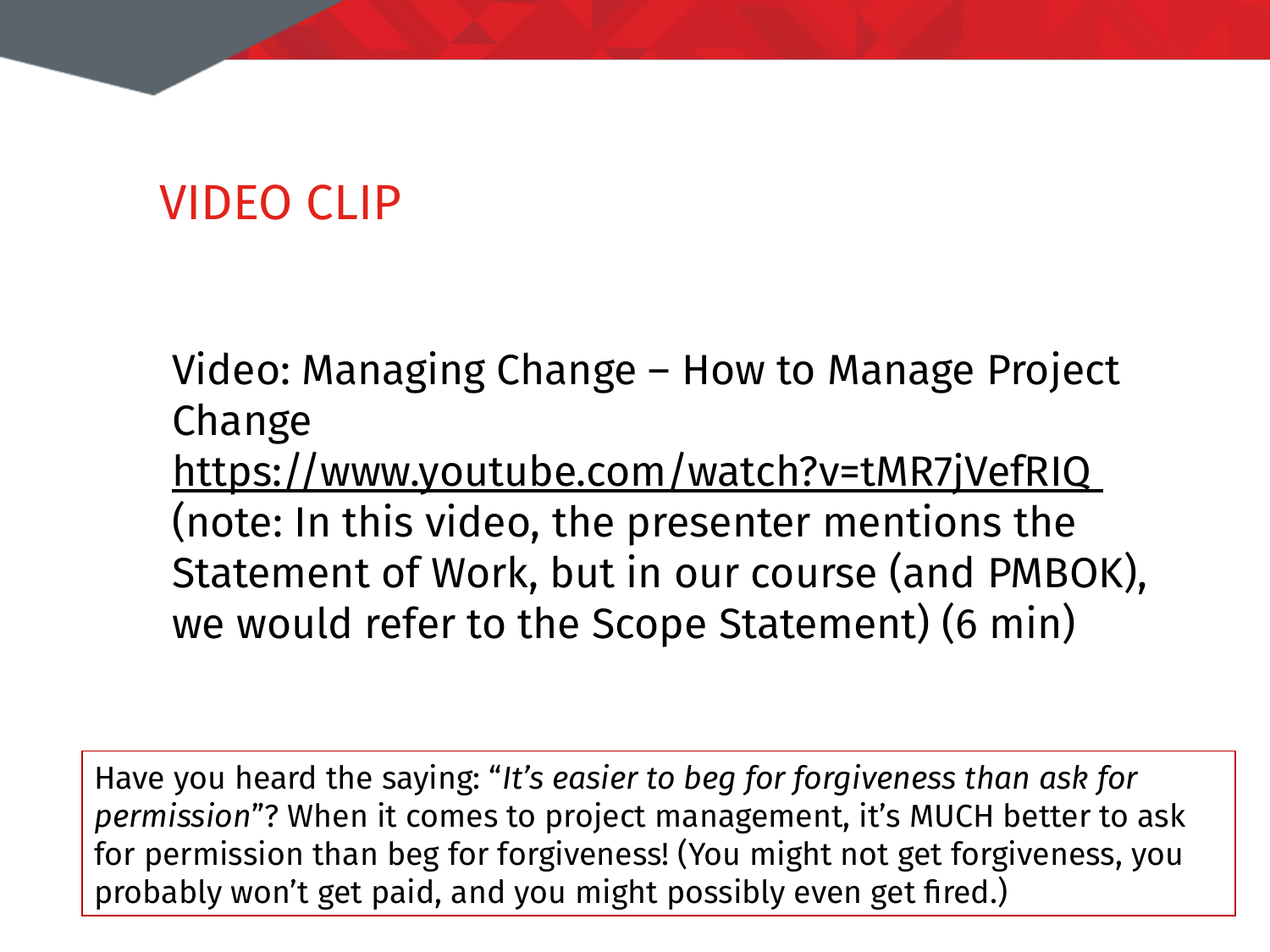

# Video Clip

Video: Managing Change – How to Manage Project Change https://www.youtube.com/watch?v=tMR7jVefRIQ (note: In this video, the presenter mentions the Statement of Work, but in our course (and PMBOK), we would refer to the Scope Statement) (6 min)
Have you heard the saying: “It’s easier to beg for forgiveness than ask for permission”? When it comes to project management, it’s MUCH better to ask for permission than beg for forgiveness! (You might not get forgiveness, you probably won’t get paid, and you might possibly even get fired.)